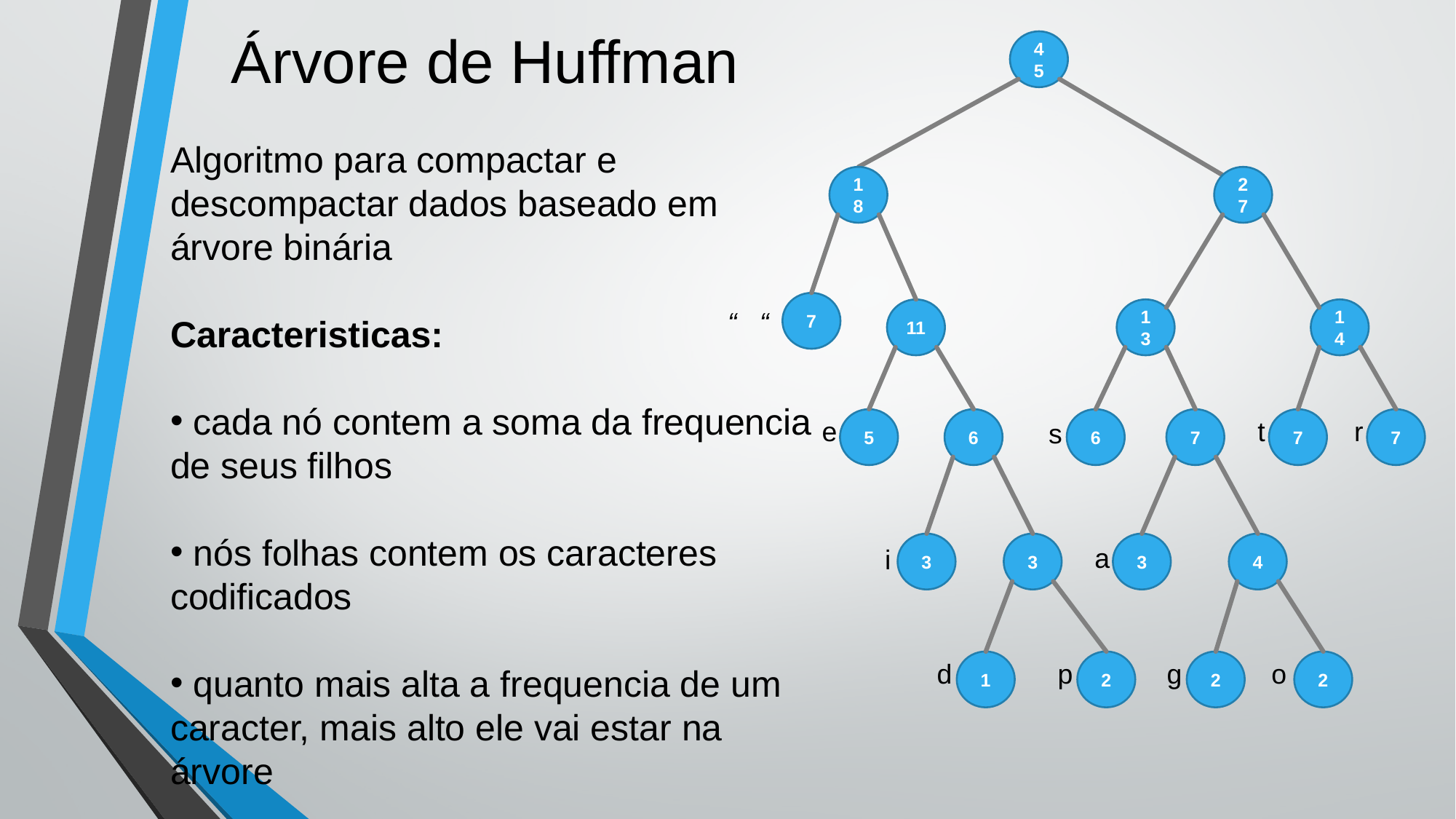

# Árvore de Huffman
45
Algoritmo para compactar e descompactar dados baseado em árvore binária

Caracteristicas:

 cada nó contem a soma da frequencia de seus filhos

 nós folhas contem os caracteres codificados

 quanto mais alta a frequencia de um caracter, mais alto ele vai estar na árvore
18
27
7
“   “
11
13
14
e
5
6
6
7
t
7
r
7
s
3
3
3
4
a
i
d
1
p
2
g
2
o
2